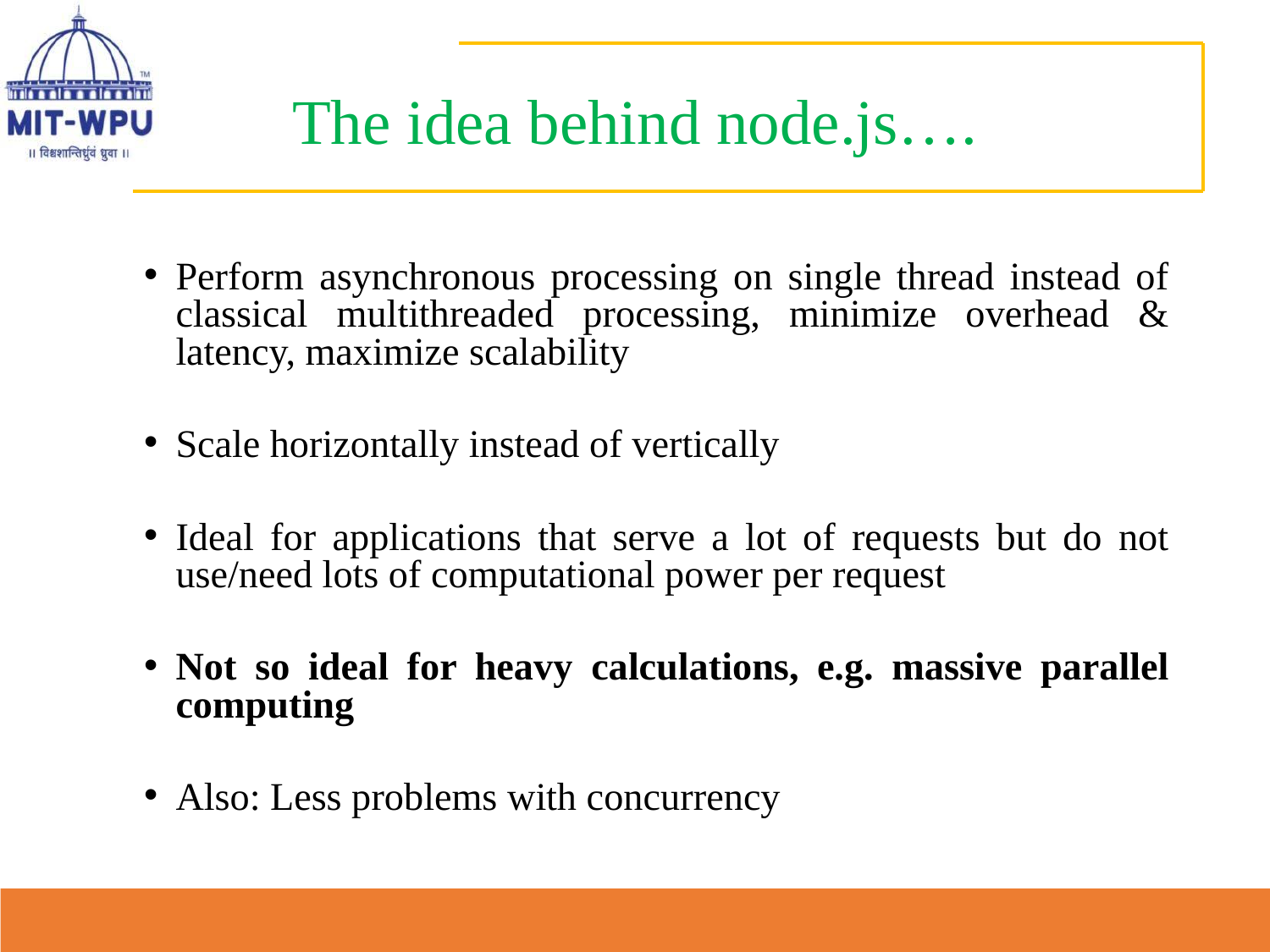

# The idea behind node.js….
Perform asynchronous processing on single thread instead of classical multithreaded processing, minimize overhead & latency, maximize scalability

Scale horizontally instead of vertically

Ideal for applications that serve a lot of requests but do not use/need lots of computational power per request

Not so ideal for heavy calculations, e.g. massive parallel computing

Also: Less problems with concurrency